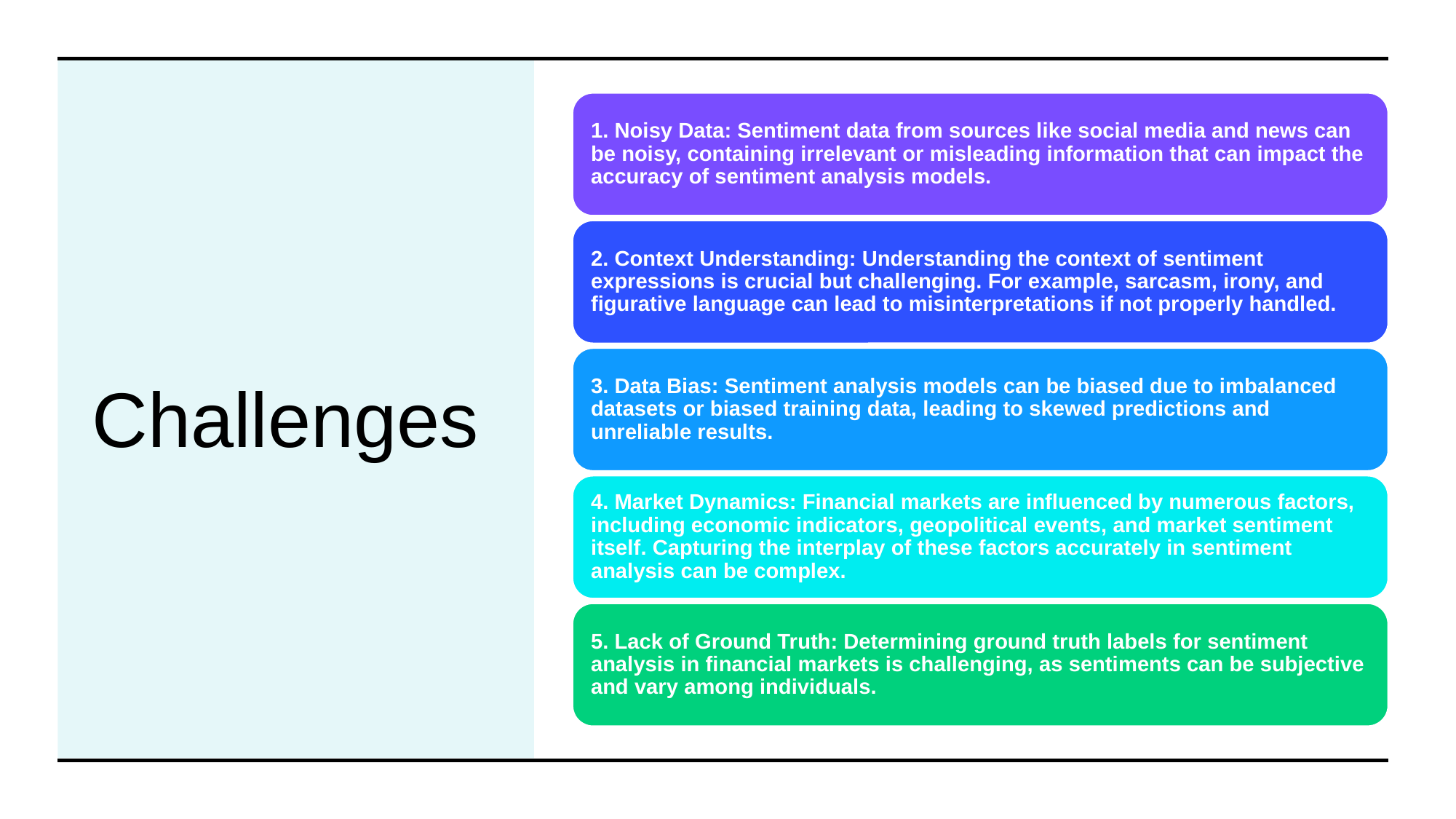

1. Noisy Data: Sentiment data from sources like social media and news can be noisy, containing irrelevant or misleading information that can impact the accuracy of sentiment analysis models.
2. Context Understanding: Understanding the context of sentiment expressions is crucial but challenging. For example, sarcasm, irony, and figurative language can lead to misinterpretations if not properly handled.
3. Data Bias: Sentiment analysis models can be biased due to imbalanced datasets or biased training data, leading to skewed predictions and unreliable results.
4. Market Dynamics: Financial markets are influenced by numerous factors, including economic indicators, geopolitical events, and market sentiment itself. Capturing the interplay of these factors accurately in sentiment analysis can be complex.
5. Lack of Ground Truth: Determining ground truth labels for sentiment analysis in financial markets is challenging, as sentiments can be subjective and vary among individuals.
# Challenges